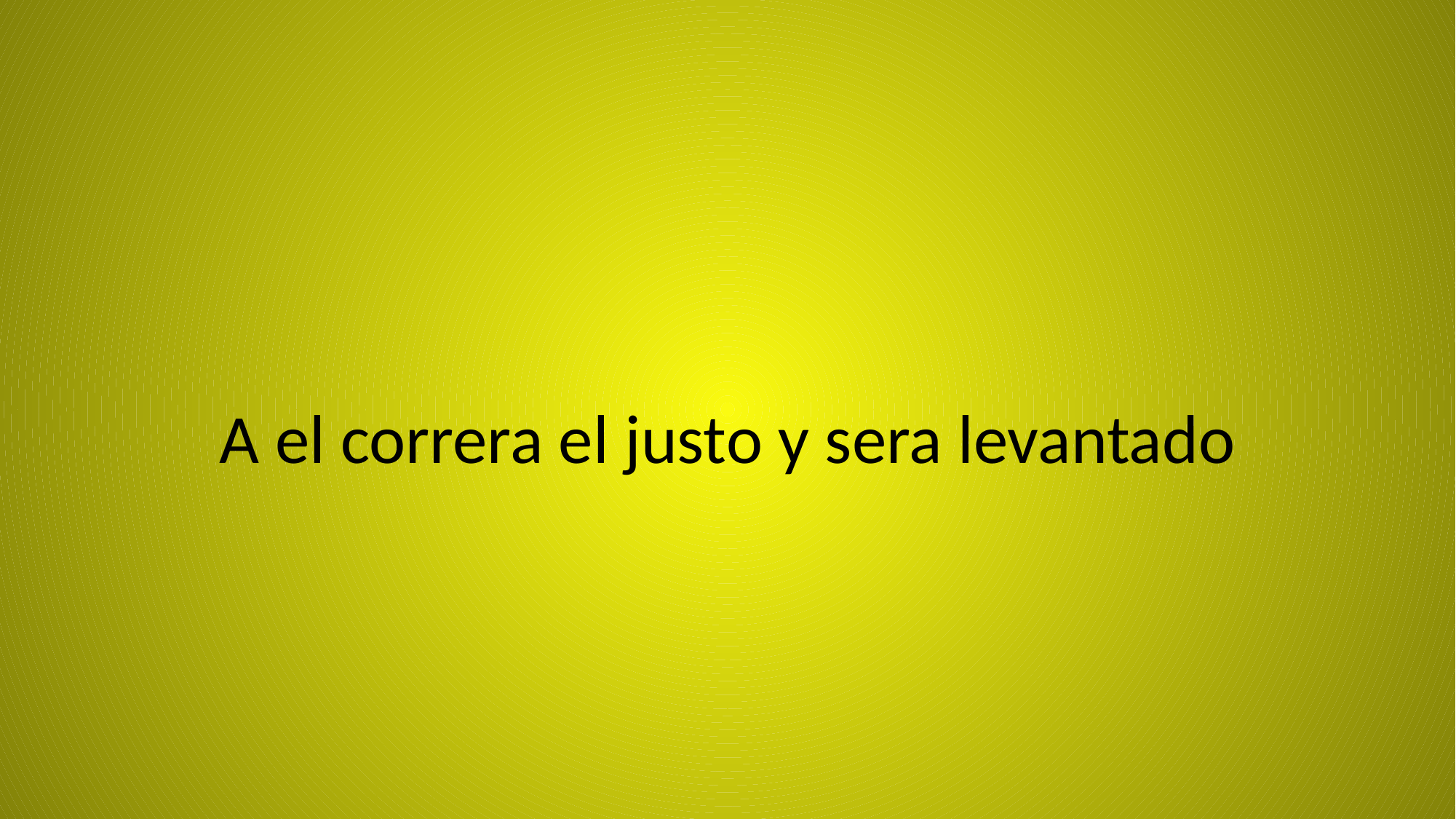

# A el correra el justo y sera levantado